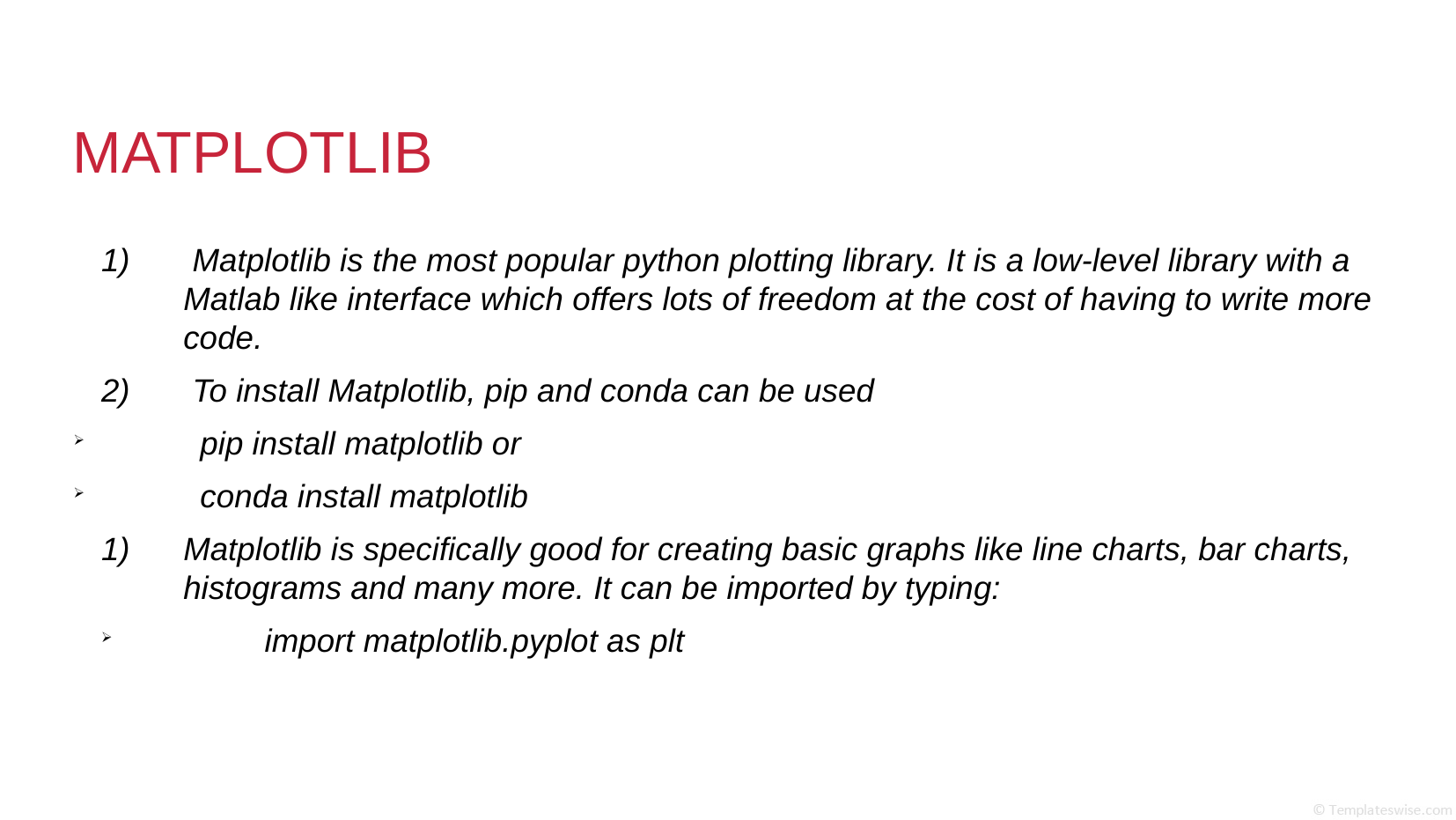

MATPLOTLIB
 Matplotlib is the most popular python plotting library. It is a low-level library with a Matlab like interface which offers lots of freedom at the cost of having to write more code.
 To install Matplotlib, pip and conda can be used
        pip install matplotlib or
        conda install matplotlib
Matplotlib is specifically good for creating basic graphs like line charts, bar charts, histograms and many more. It can be imported by typing:
         import matplotlib.pyplot as plt